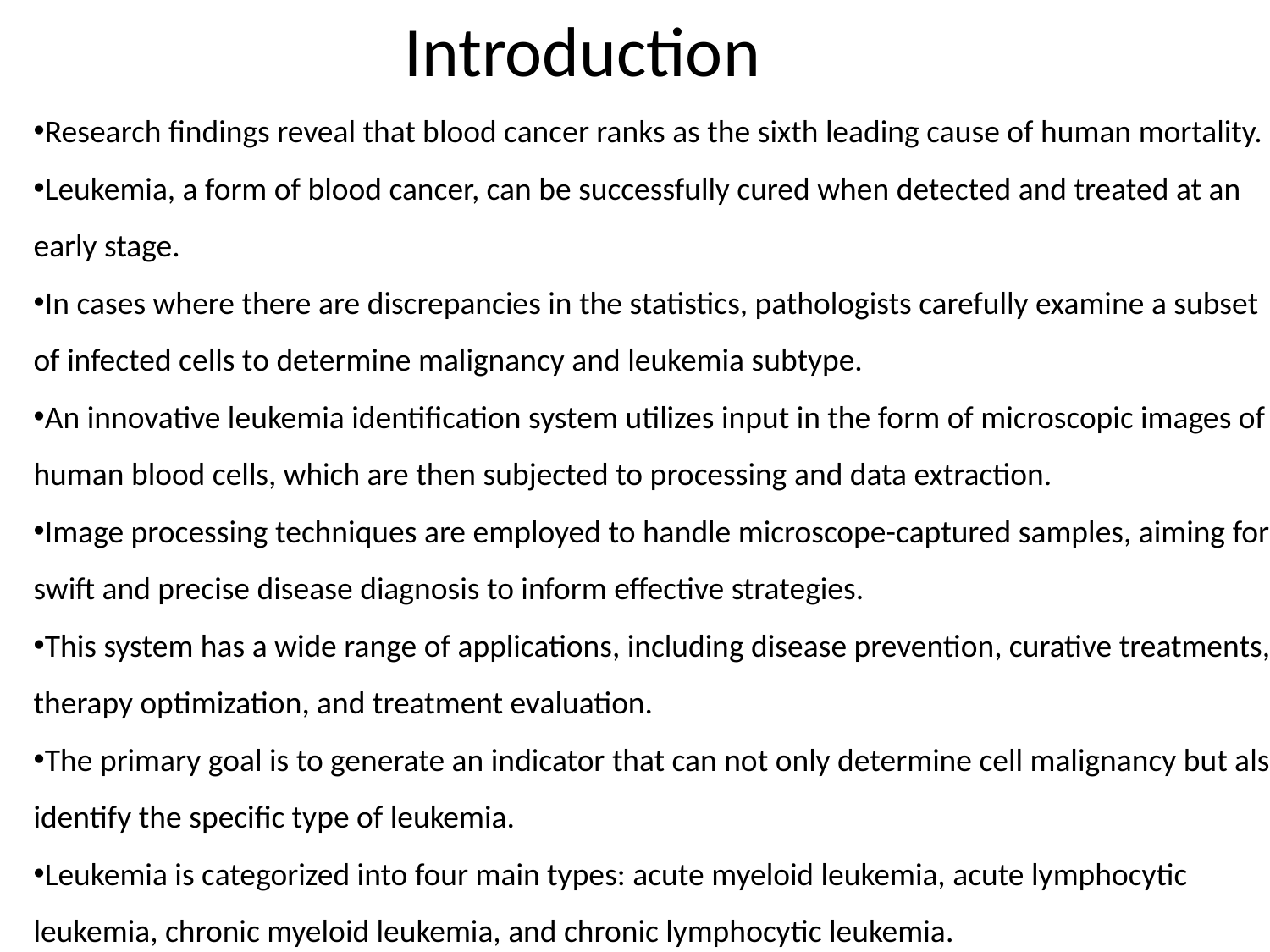

Introduction
Research findings reveal that blood cancer ranks as the sixth leading cause of human mortality.
Leukemia, a form of blood cancer, can be successfully cured when detected and treated at an early stage.
In cases where there are discrepancies in the statistics, pathologists carefully examine a subset of infected cells to determine malignancy and leukemia subtype.
An innovative leukemia identification system utilizes input in the form of microscopic images of human blood cells, which are then subjected to processing and data extraction.
Image processing techniques are employed to handle microscope-captured samples, aiming for swift and precise disease diagnosis to inform effective strategies.
This system has a wide range of applications, including disease prevention, curative treatments, therapy optimization, and treatment evaluation.
The primary goal is to generate an indicator that can not only determine cell malignancy but also identify the specific type of leukemia.
Leukemia is categorized into four main types: acute myeloid leukemia, acute lymphocytic leukemia, chronic myeloid leukemia, and chronic lymphocytic leukemia.